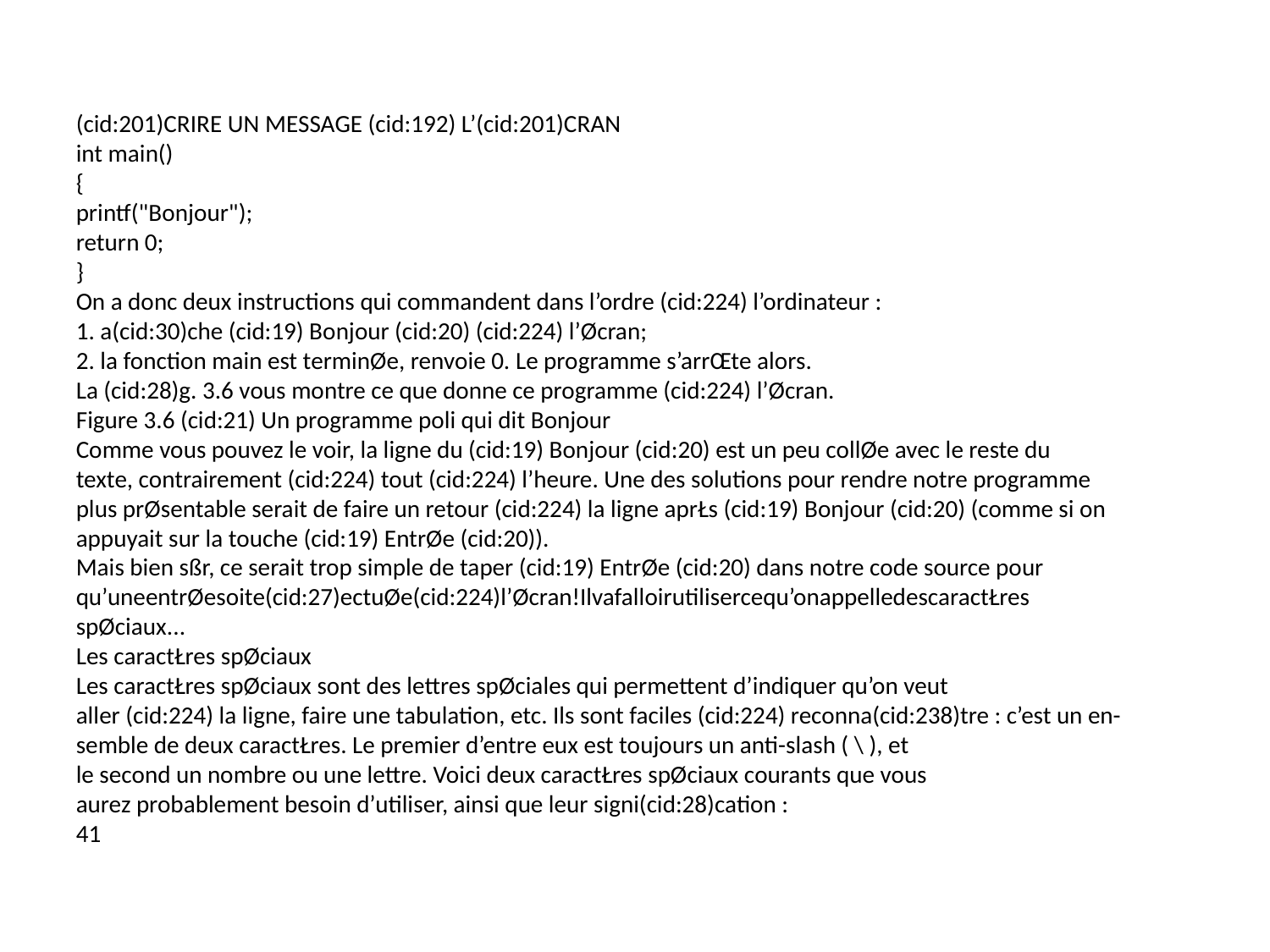

(cid:201)CRIRE UN MESSAGE (cid:192) L’(cid:201)CRAN
int main()
{
printf("Bonjour");
return 0;
}
On a donc deux instructions qui commandent dans l’ordre (cid:224) l’ordinateur :
1. a(cid:30)che (cid:19) Bonjour (cid:20) (cid:224) l’Øcran;
2. la fonction main est terminØe, renvoie 0. Le programme s’arrŒte alors.
La (cid:28)g. 3.6 vous montre ce que donne ce programme (cid:224) l’Øcran.
Figure 3.6 (cid:21) Un programme poli qui dit Bonjour
Comme vous pouvez le voir, la ligne du (cid:19) Bonjour (cid:20) est un peu collØe avec le reste du
texte, contrairement (cid:224) tout (cid:224) l’heure. Une des solutions pour rendre notre programme
plus prØsentable serait de faire un retour (cid:224) la ligne aprŁs (cid:19) Bonjour (cid:20) (comme si on
appuyait sur la touche (cid:19) EntrØe (cid:20)).
Mais bien sßr, ce serait trop simple de taper (cid:19) EntrØe (cid:20) dans notre code source pour
qu’uneentrØesoite(cid:27)ectuØe(cid:224)l’Øcran!Ilvafalloirutilisercequ’onappelledescaractŁres
spØciaux...
Les caractŁres spØciaux
Les caractŁres spØciaux sont des lettres spØciales qui permettent d’indiquer qu’on veut
aller (cid:224) la ligne, faire une tabulation, etc. Ils sont faciles (cid:224) reconna(cid:238)tre : c’est un en-
semble de deux caractŁres. Le premier d’entre eux est toujours un anti-slash ( \ ), et
le second un nombre ou une lettre. Voici deux caractŁres spØciaux courants que vous
aurez probablement besoin d’utiliser, ainsi que leur signi(cid:28)cation :
41